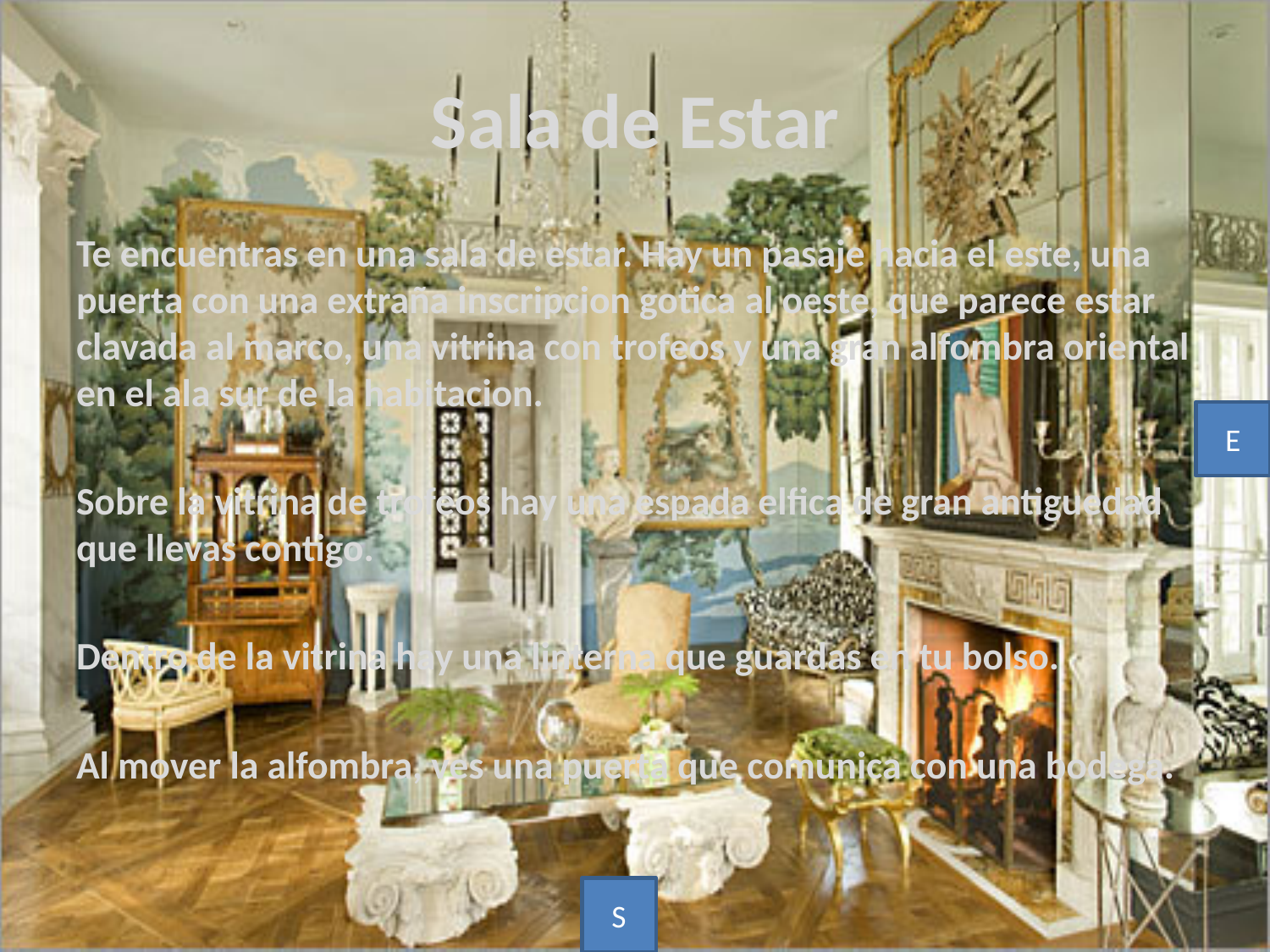

# Sala de Estar
Te encuentras en una sala de estar. Hay un pasaje hacia el este, una puerta con una extraña inscripcion gotica al oeste, que parece estar clavada al marco, una vitrina con trofeos y una gran alfombra oriental en el ala sur de la habitacion.

Sobre la vitrina de trofeos hay una espada elfica de gran antiguedad que llevas contigo.

Dentro de la vitrina hay una linterna que guardas en tu bolso.

Al mover la alfombra, ves una puerta que comunica con una bodega.
E
S